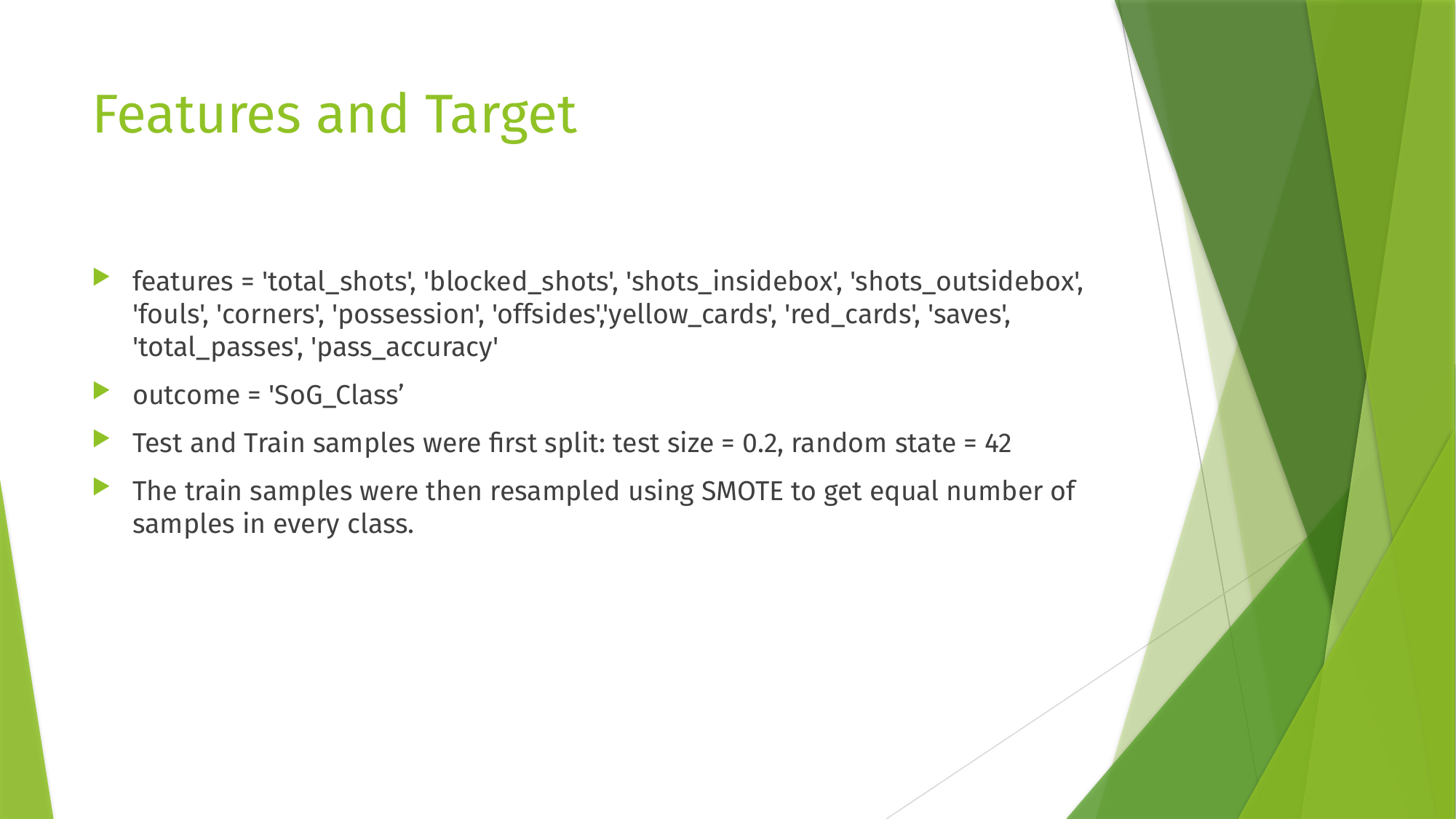

# Features and Target
features = 'total_shots', 'blocked_shots', 'shots_insidebox', 'shots_outsidebox', 'fouls', 'corners', 'possession', 'offsides','yellow_cards', 'red_cards', 'saves', 'total_passes', 'pass_accuracy'
outcome = 'SoG_Class’
Test and Train samples were first split: test size = 0.2, random state = 42
The train samples were then resampled using SMOTE to get equal number of samples in every class.